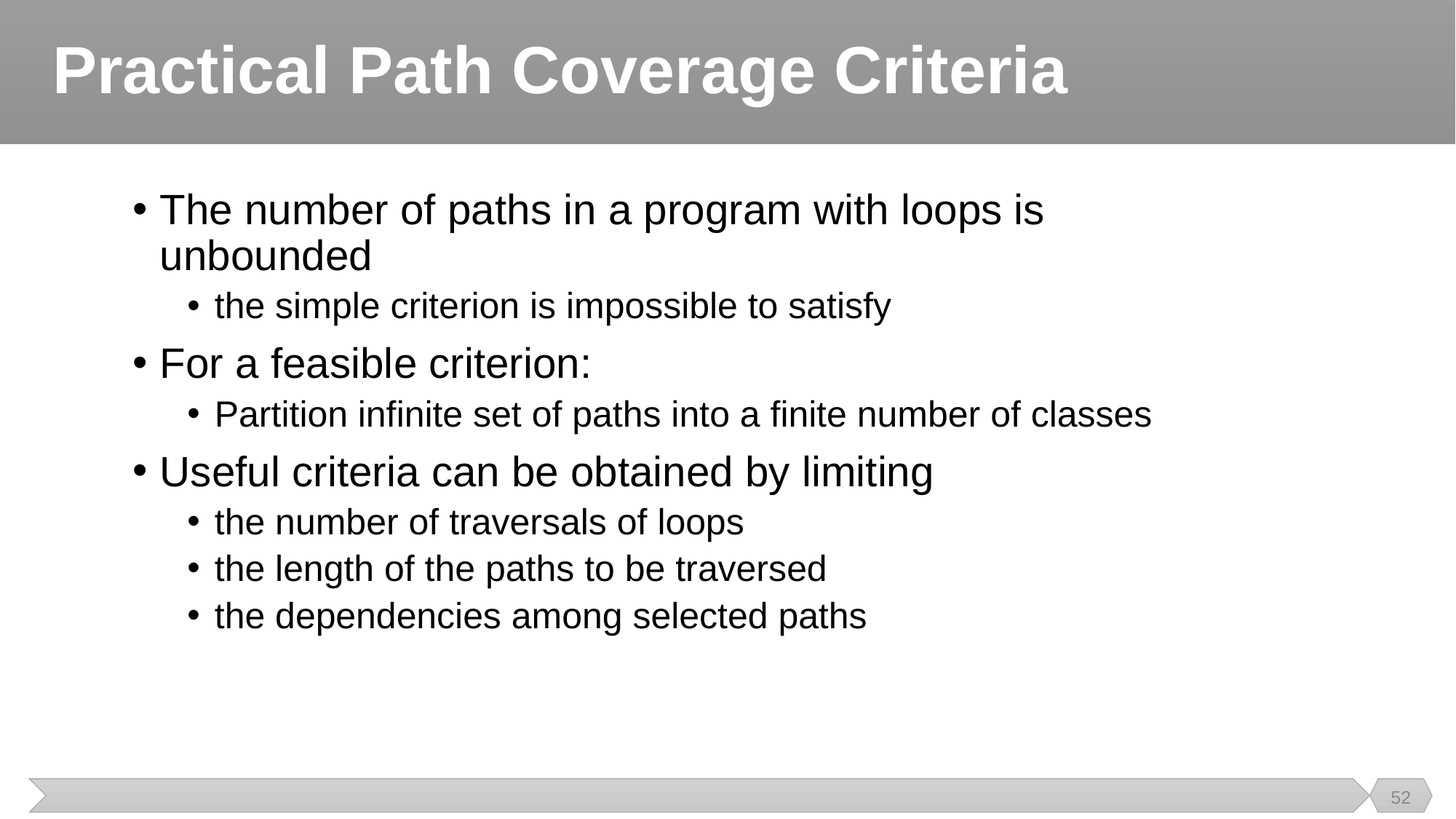

# Practical Path Coverage Criteria
The number of paths in a program with loops is unbounded
the simple criterion is impossible to satisfy
For a feasible criterion:
Partition infinite set of paths into a finite number of classes
Useful criteria can be obtained by limiting
the number of traversals of loops
the length of the paths to be traversed
the dependencies among selected paths
52